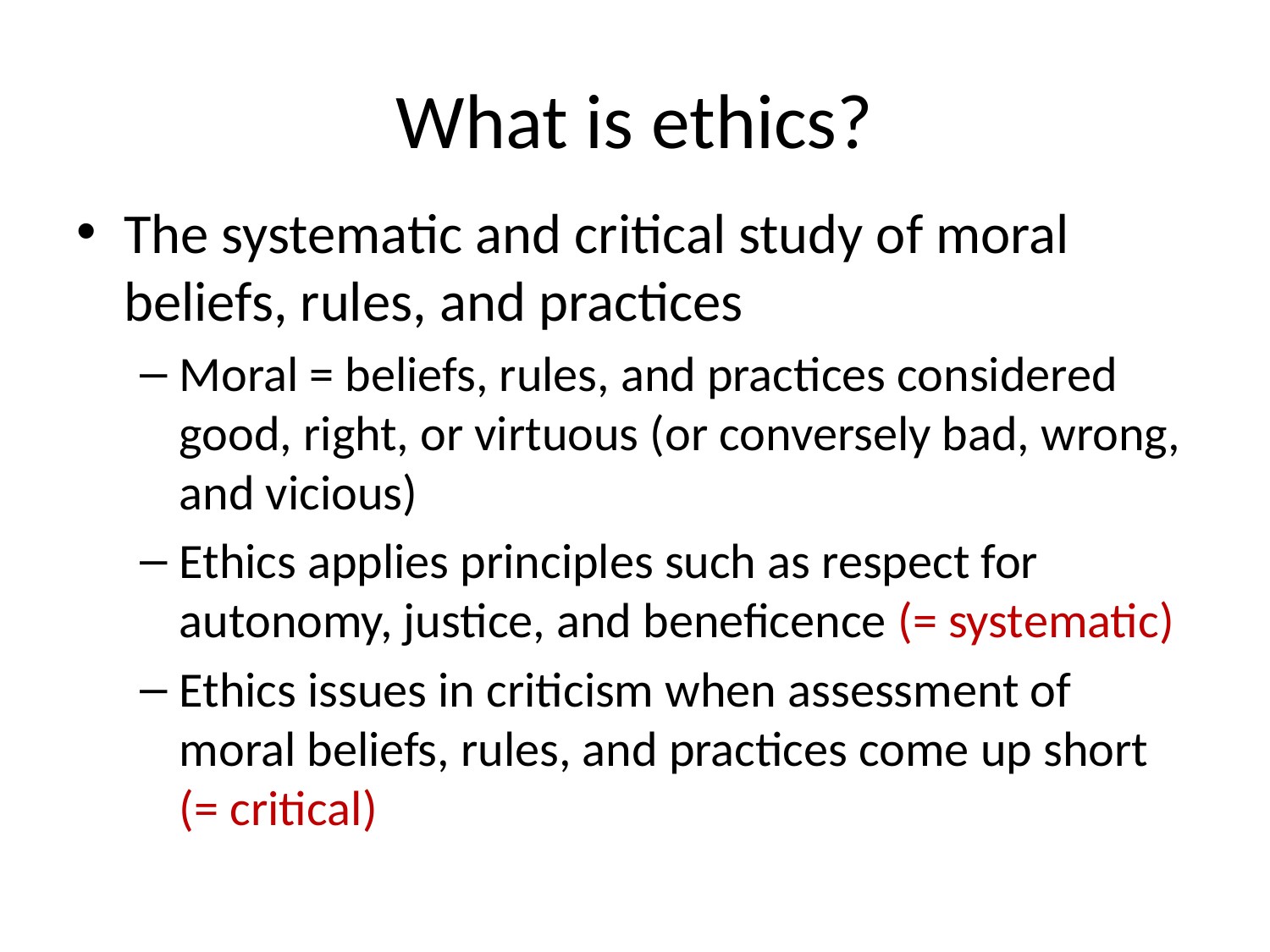

# What is ethics?
The systematic and critical study of moral beliefs, rules, and practices
Moral = beliefs, rules, and practices considered good, right, or virtuous (or conversely bad, wrong, and vicious)
Ethics applies principles such as respect for autonomy, justice, and beneficence (= systematic)
Ethics issues in criticism when assessment of moral beliefs, rules, and practices come up short (= critical)